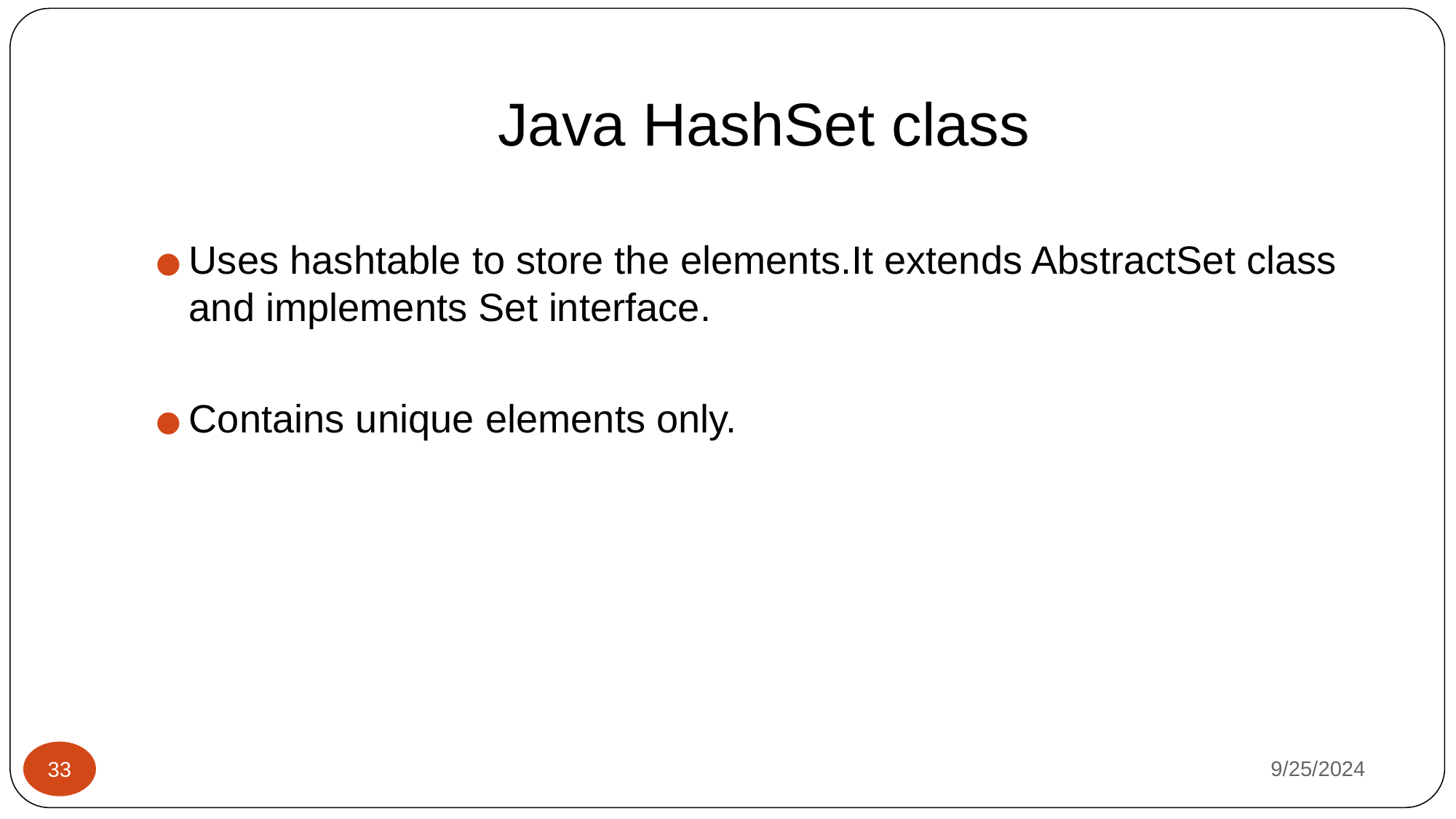

# Java HashSet class

Uses hashtable to store the elements.It extends AbstractSet class and implements Set interface.

Contains unique elements only.

9/25/2024
33